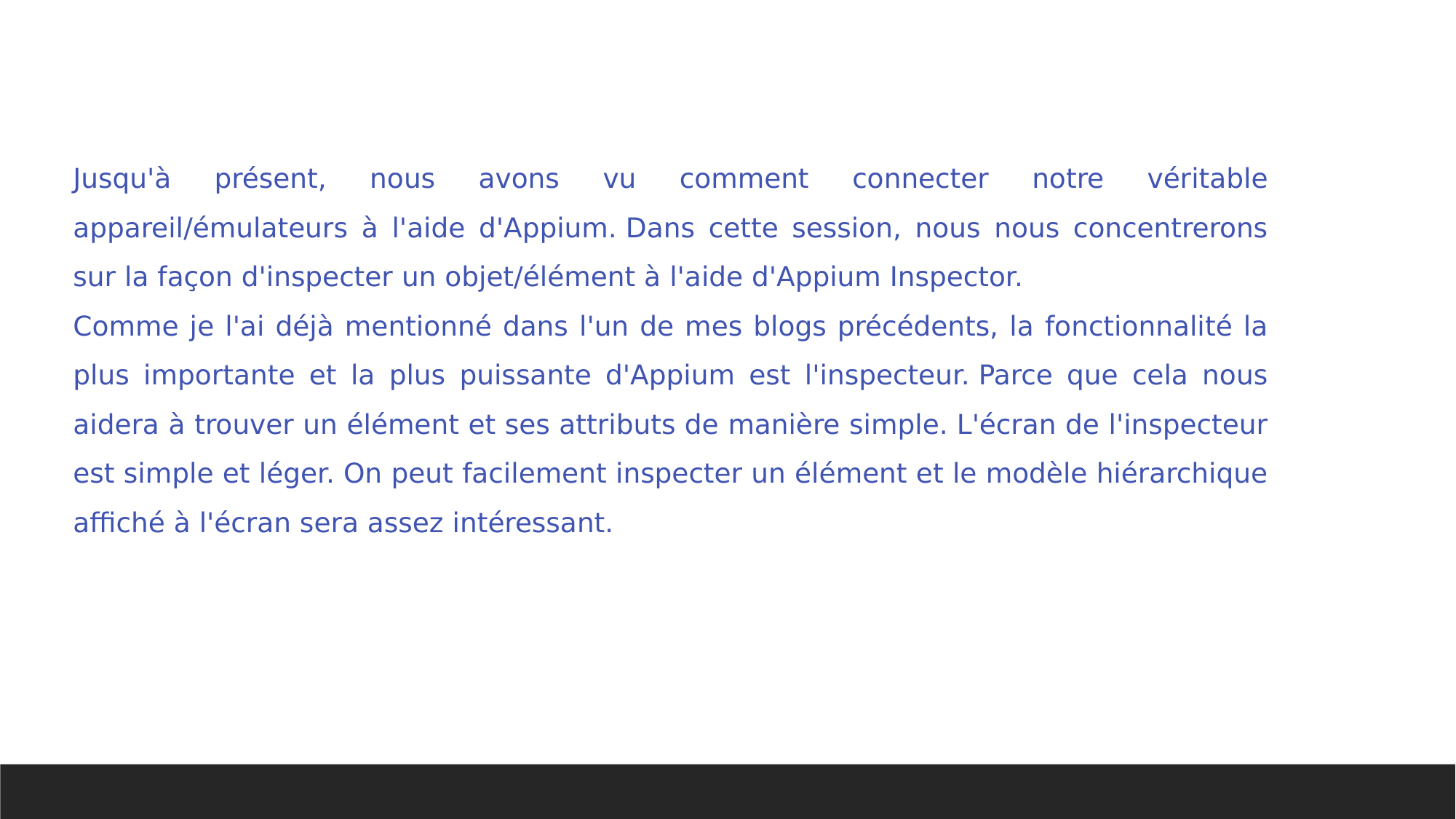

Jusqu'à présent, nous avons vu comment connecter notre véritable appareil/émulateurs à l'aide d'Appium. Dans cette session, nous nous concentrerons sur la façon d'inspecter un objet/élément à l'aide d'Appium Inspector.
Comme je l'ai déjà mentionné dans l'un de mes blogs précédents, la fonctionnalité la plus importante et la plus puissante d'Appium est l'inspecteur. Parce que cela nous aidera à trouver un élément et ses attributs de manière simple. L'écran de l'inspecteur est simple et léger. On peut facilement inspecter un élément et le modèle hiérarchique affiché à l'écran sera assez intéressant.